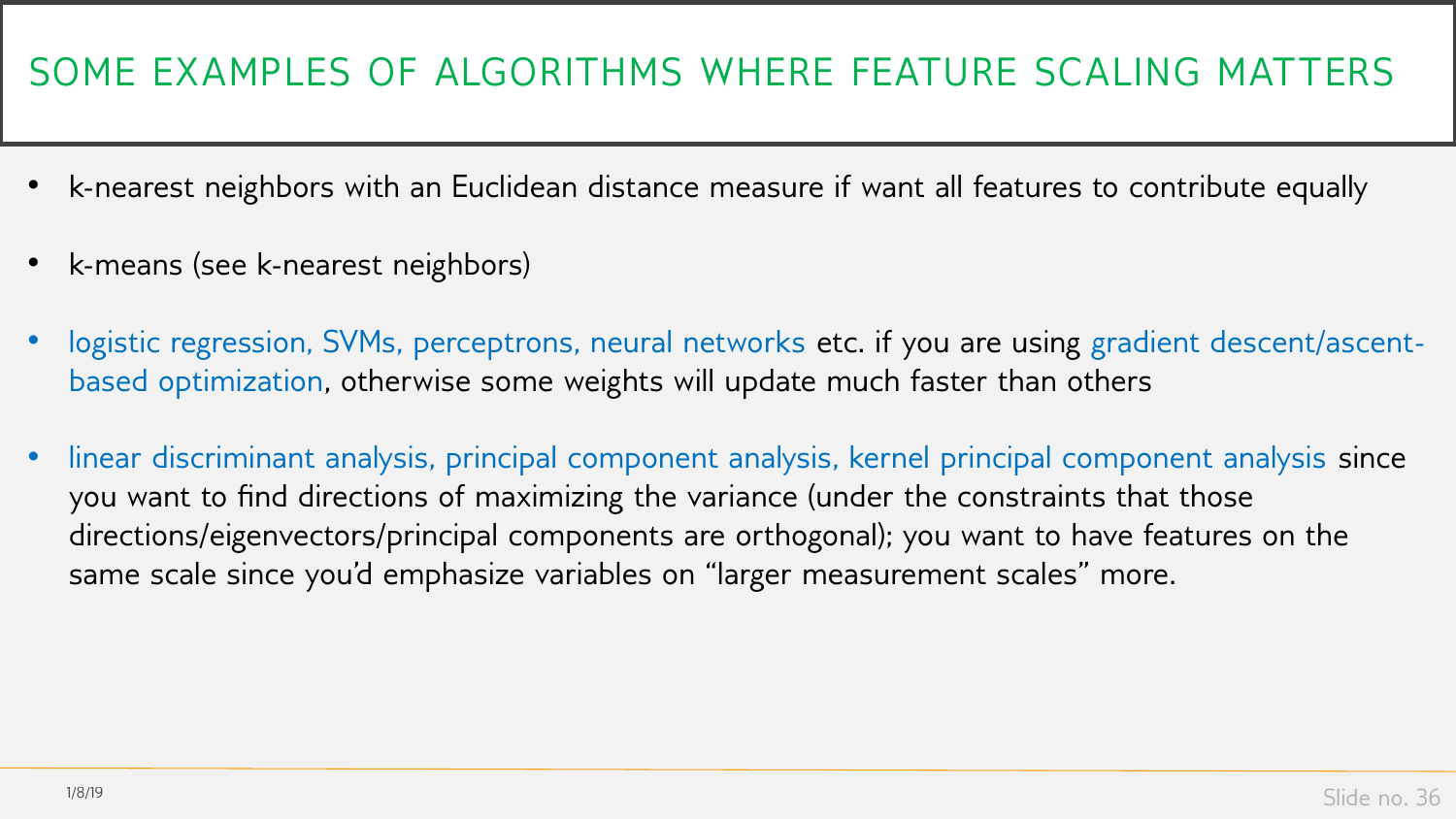

# Some examples of algorithms where feature scaling matters
k-nearest neighbors with an Euclidean distance measure if want all features to contribute equally

k-means (see k-nearest neighbors)

logistic regression, SVMs, perceptrons, neural networks etc. if you are using gradient descent/ascent-based optimization, otherwise some weights will update much faster than others

linear discriminant analysis, principal component analysis, kernel principal component analysis since you want to find directions of maximizing the variance (under the constraints that those directions/eigenvectors/principal components are orthogonal); you want to have features on the same scale since you’d emphasize variables on “larger measurement scales” more.
1/8/19
Slide no. 36